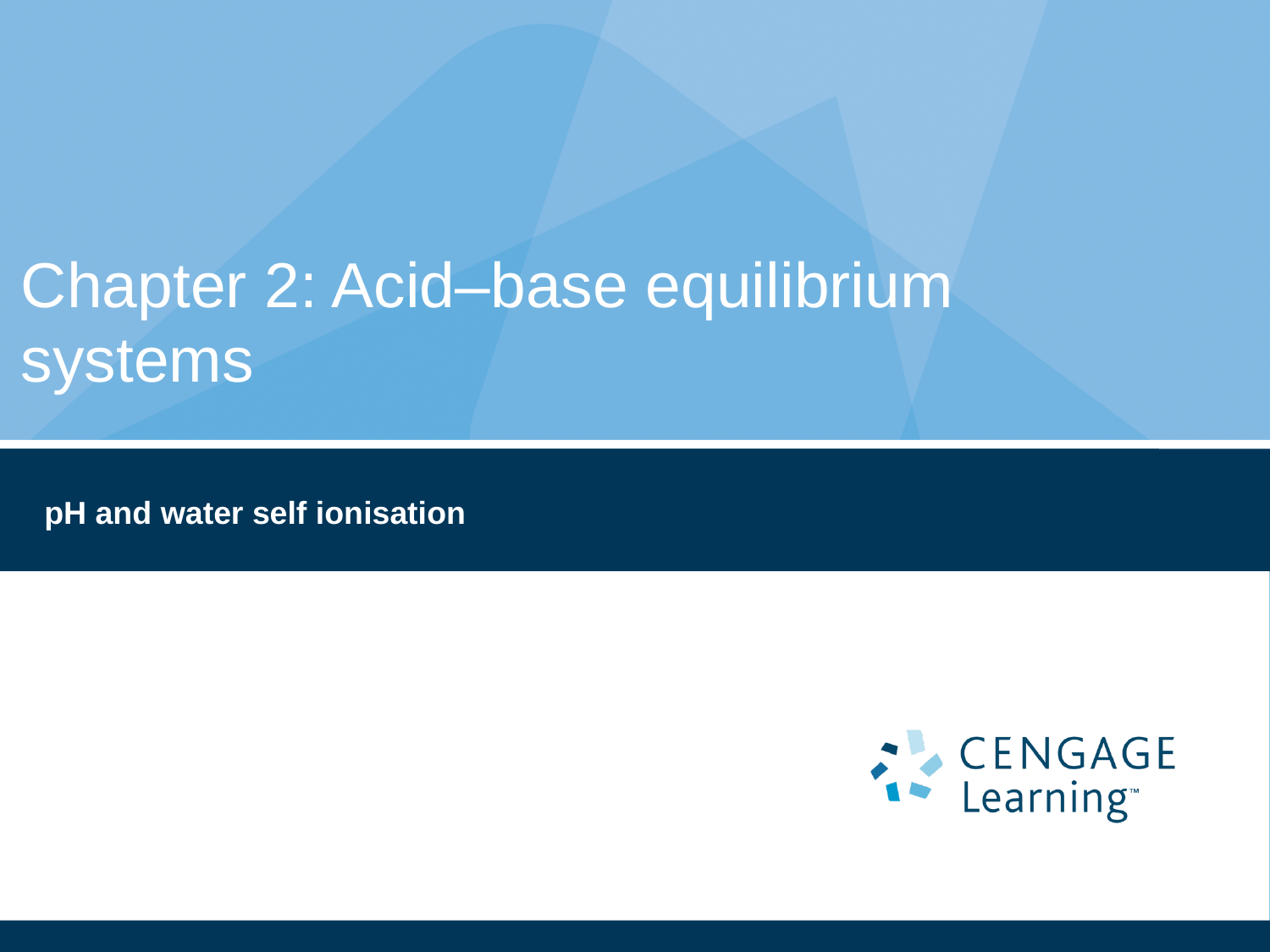

# Chapter 2: Acid–base equilibrium systems
pH and water self ionisation